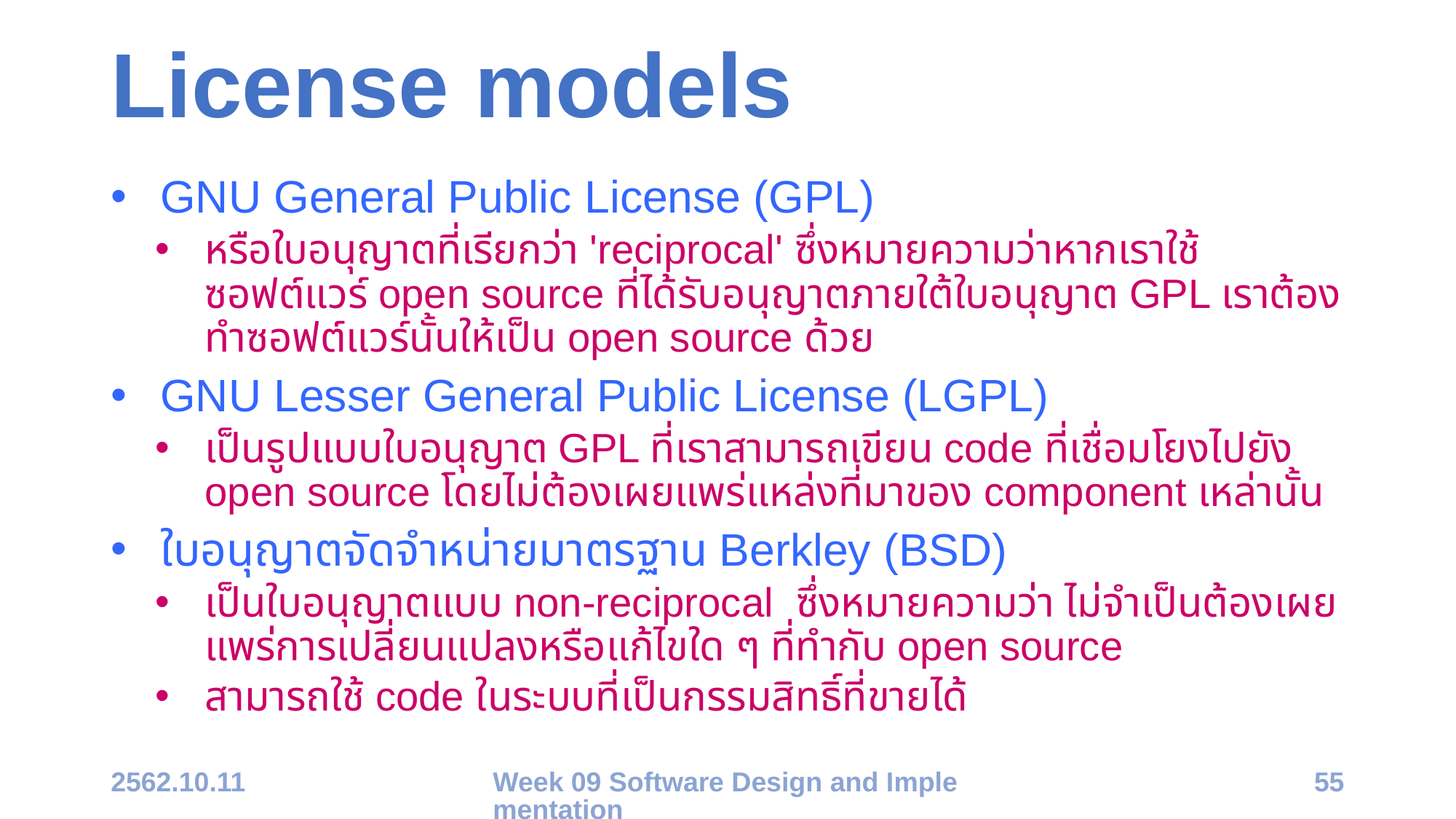

# License models
GNU General Public License (GPL)
หรือใบอนุญาตที่เรียกว่า 'reciprocal' ซึ่งหมายความว่าหากเราใช้ซอฟต์แวร์ open source ที่ได้รับอนุญาตภายใต้ใบอนุญาต GPL เราต้องทำซอฟต์แวร์นั้นให้เป็น open source ด้วย
GNU Lesser General Public License (LGPL)
เป็นรูปแบบใบอนุญาต GPL ที่เราสามารถเขียน code ที่เชื่อมโยงไปยัง open source โดยไม่ต้องเผยแพร่แหล่งที่มาของ component เหล่านั้น
ใบอนุญาตจัดจำหน่ายมาตรฐาน Berkley (BSD)
เป็นใบอนุญาตแบบ non-reciprocal  ซึ่งหมายความว่า ไม่จำเป็นต้องเผยแพร่การเปลี่ยนแปลงหรือแก้ไขใด ๆ ที่ทำกับ open source
สามารถใช้ code ในระบบที่เป็นกรรมสิทธิ์ที่ขายได้
2562.10.11
Week 09 Software Design and Implementation
55